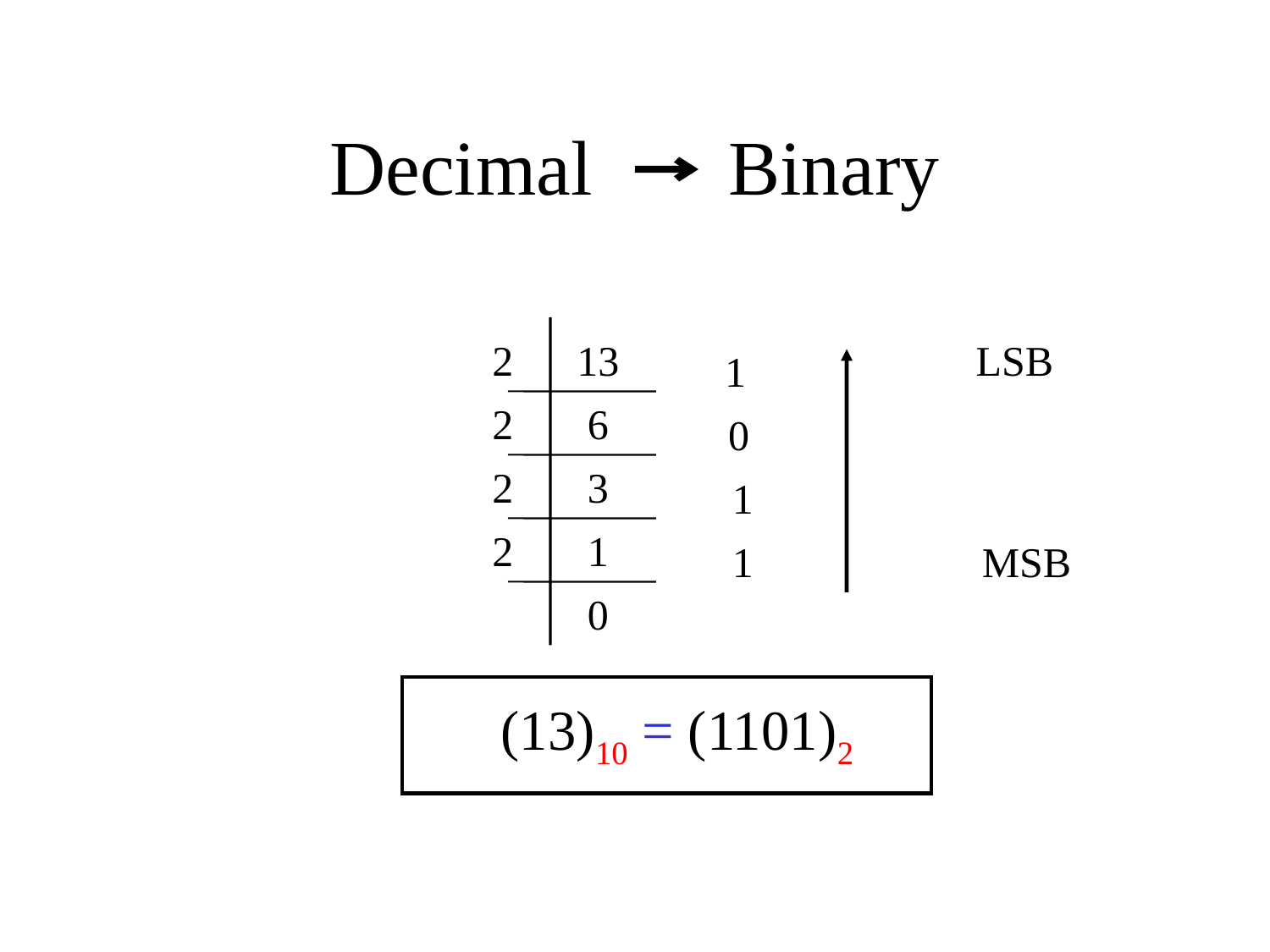

# Decimal       Binary

2
13
LSB
1

2

6
0
2

3
1
2

1
1
MSB

0

(13)10 = (1101)2